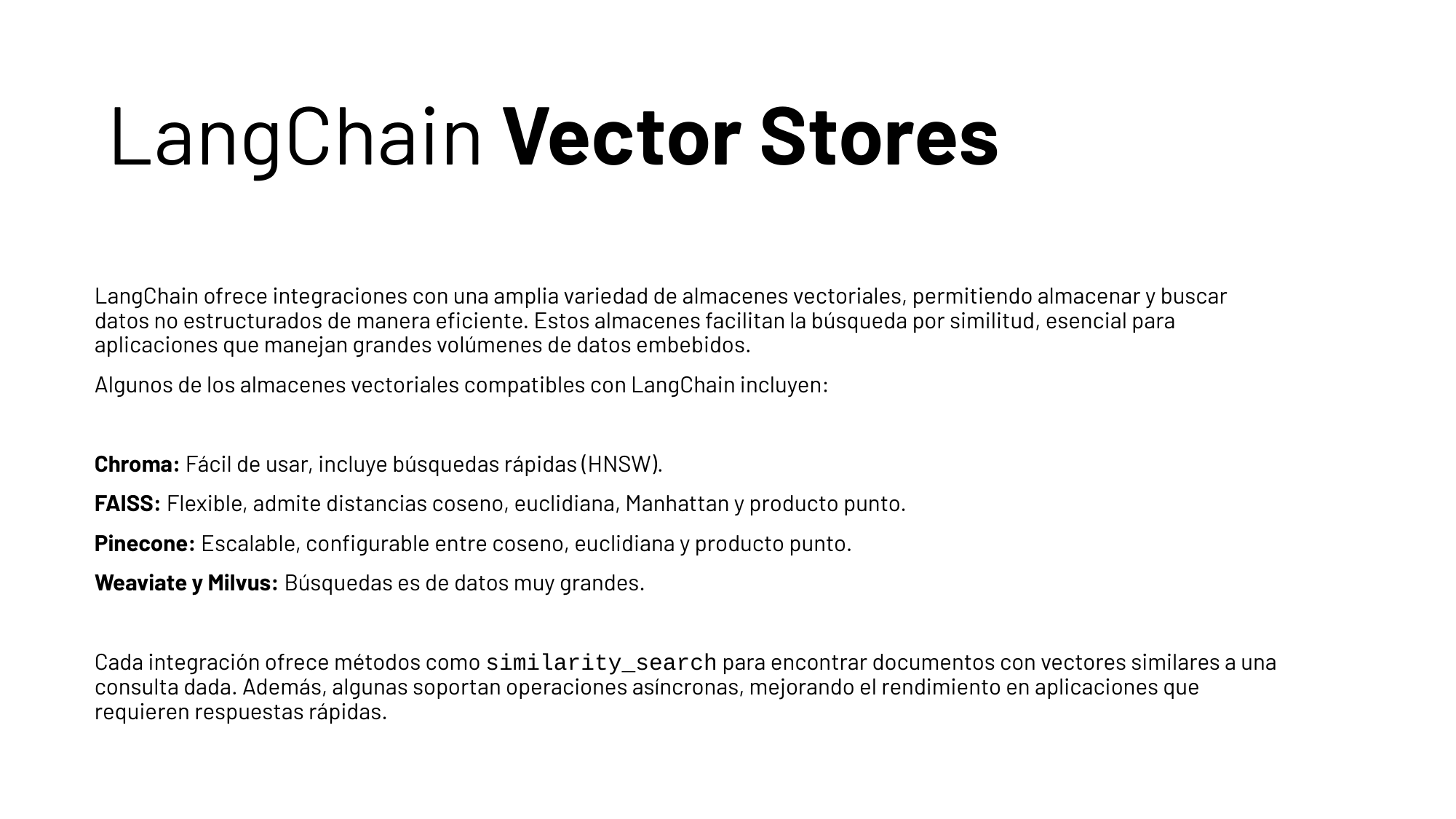

# LangChain Vector Stores
LangChain ofrece integraciones con una amplia variedad de almacenes vectoriales, permitiendo almacenar y buscar datos no estructurados de manera eficiente. Estos almacenes facilitan la búsqueda por similitud, esencial para aplicaciones que manejan grandes volúmenes de datos embebidos.
Algunos de los almacenes vectoriales compatibles con LangChain incluyen:

Chroma: Fácil de usar, incluye búsquedas rápidas (HNSW).
FAISS: Flexible, admite distancias coseno, euclidiana, Manhattan y producto punto.
Pinecone: Escalable, configurable entre coseno, euclidiana y producto punto.
Weaviate y Milvus: Búsquedas es de datos muy grandes.

Cada integración ofrece métodos como similarity_search para encontrar documentos con vectores similares a una consulta dada. Además, algunas soportan operaciones asíncronas, mejorando el rendimiento en aplicaciones que requieren respuestas rápidas.